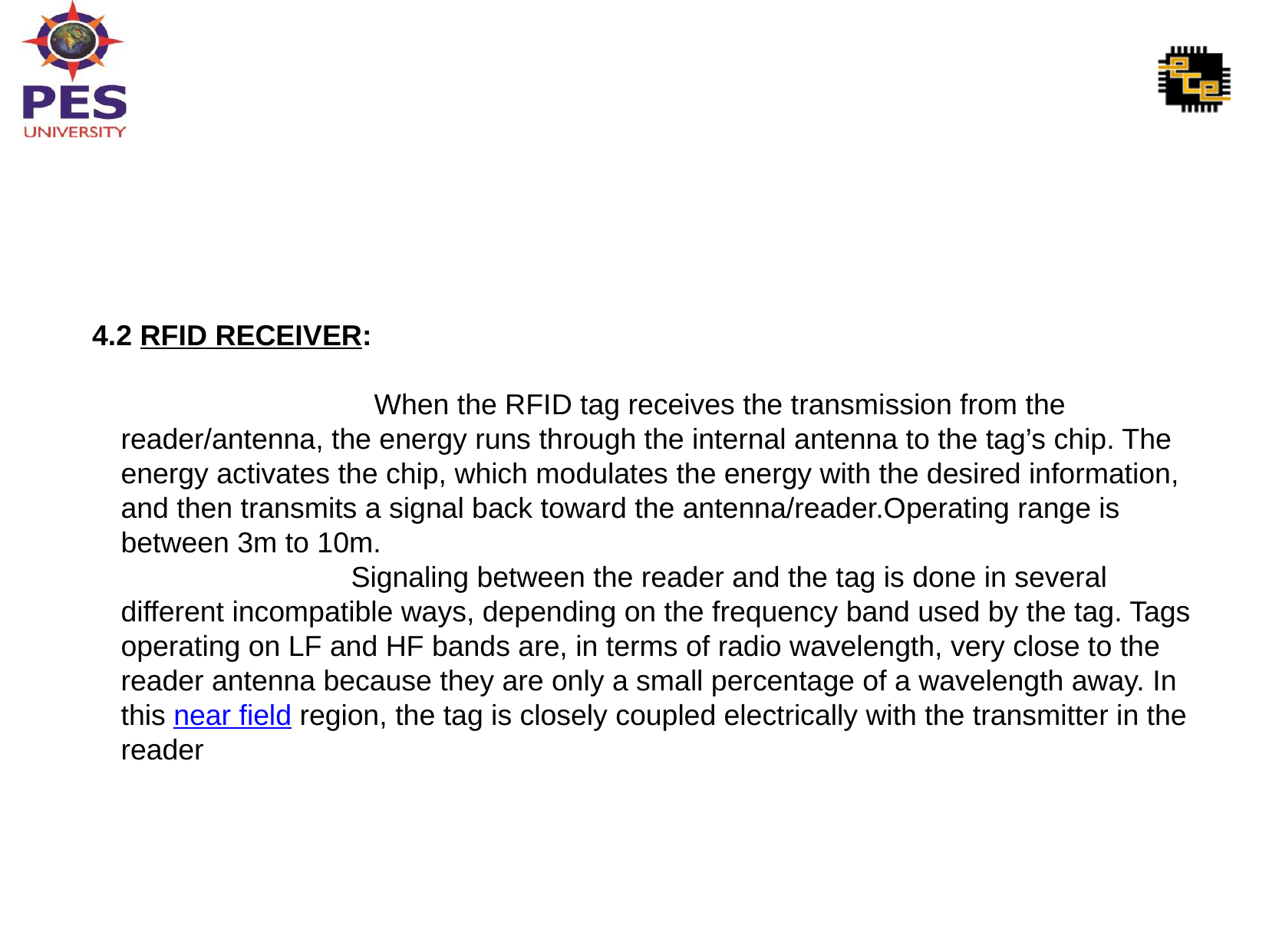

#
4.2 RFID RECEIVER:

                                   When the RFID tag receives the transmission from the reader/antenna, the energy runs through the internal antenna to the tag’s chip. The energy activates the chip, which modulates the energy with the desired information, and then transmits a signal back toward the antenna/reader.Operating range is between 3m to 10m.
			Signaling between the reader and the tag is done in several different incompatible ways, depending on the frequency band used by the tag. Tags operating on LF and HF bands are, in terms of radio wavelength, very close to the reader antenna because they are only a small percentage of a wavelength away. In this near field region, the tag is closely coupled electrically with the transmitter in the reader